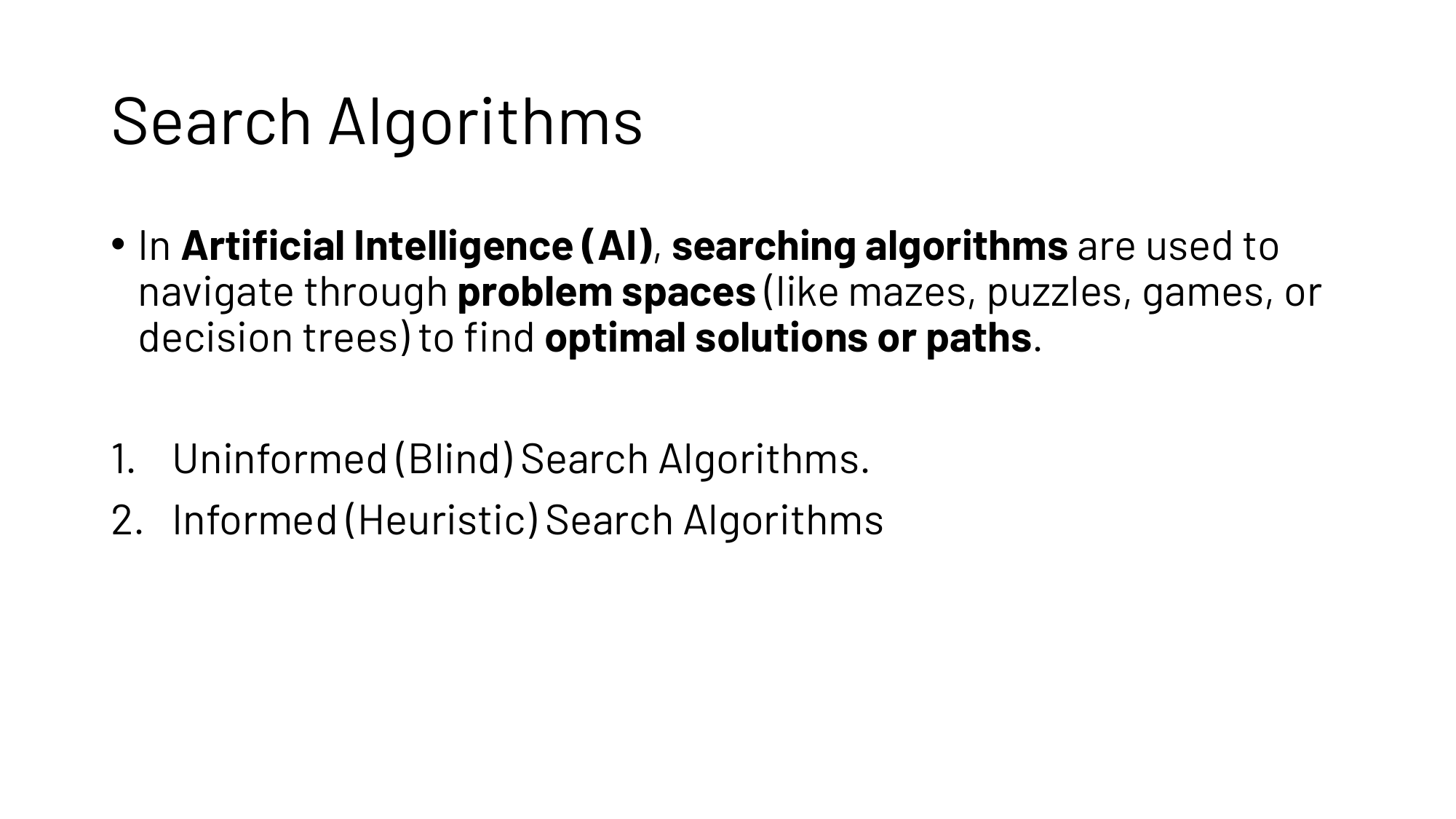

# Search Algorithms
In Artificial Intelligence (AI), searching algorithms are used to navigate through problem spaces (like mazes, puzzles, games, or decision trees) to find optimal solutions or paths.

Uninformed (Blind) Search Algorithms.
Informed (Heuristic) Search Algorithms